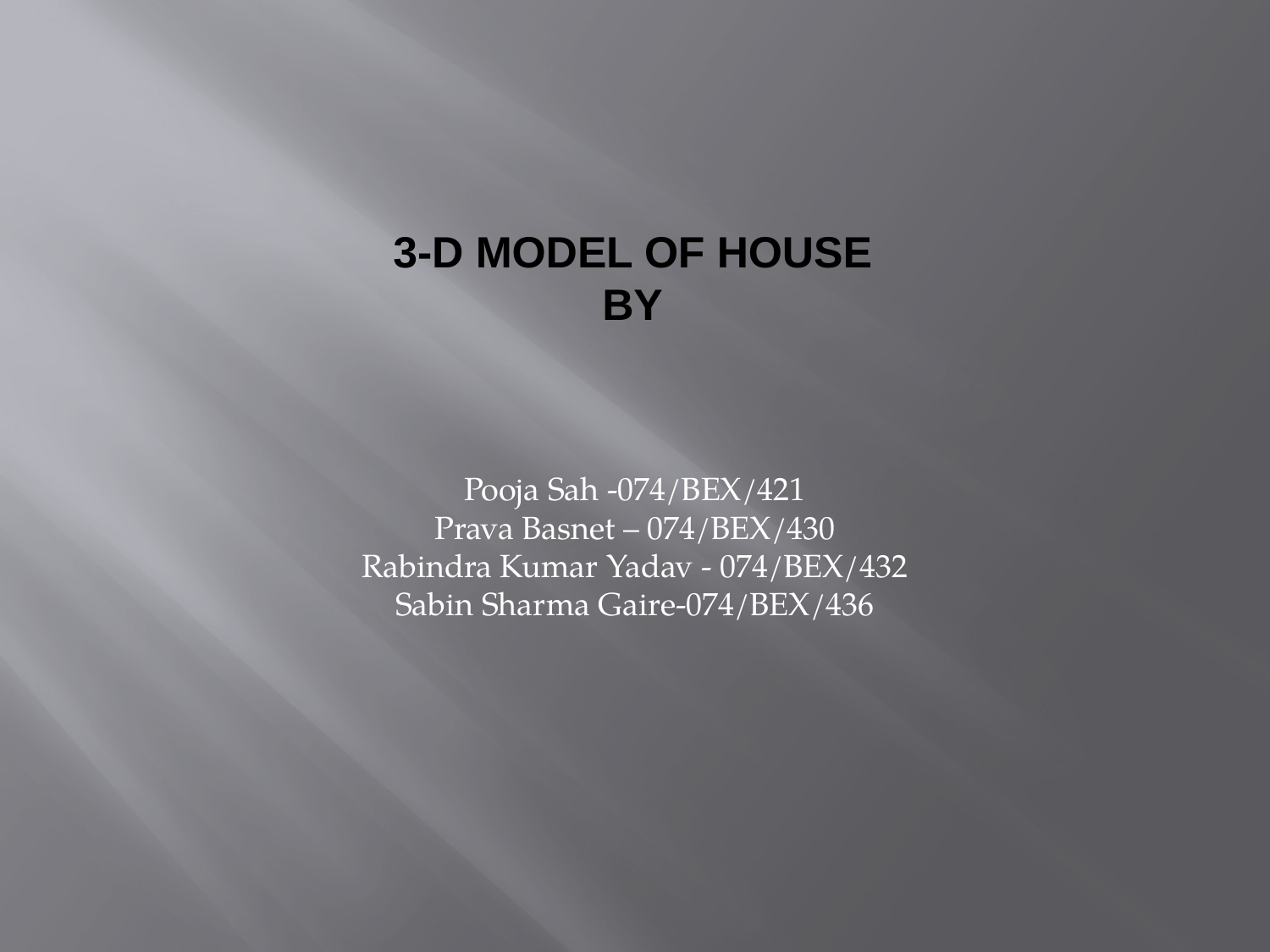

# 3-D Model of house By
Pooja Sah -074/BEX/421
Prava Basnet – 074/BEX/430
Rabindra Kumar Yadav - 074/BEX/432
Sabin Sharma Gaire-074/BEX/436